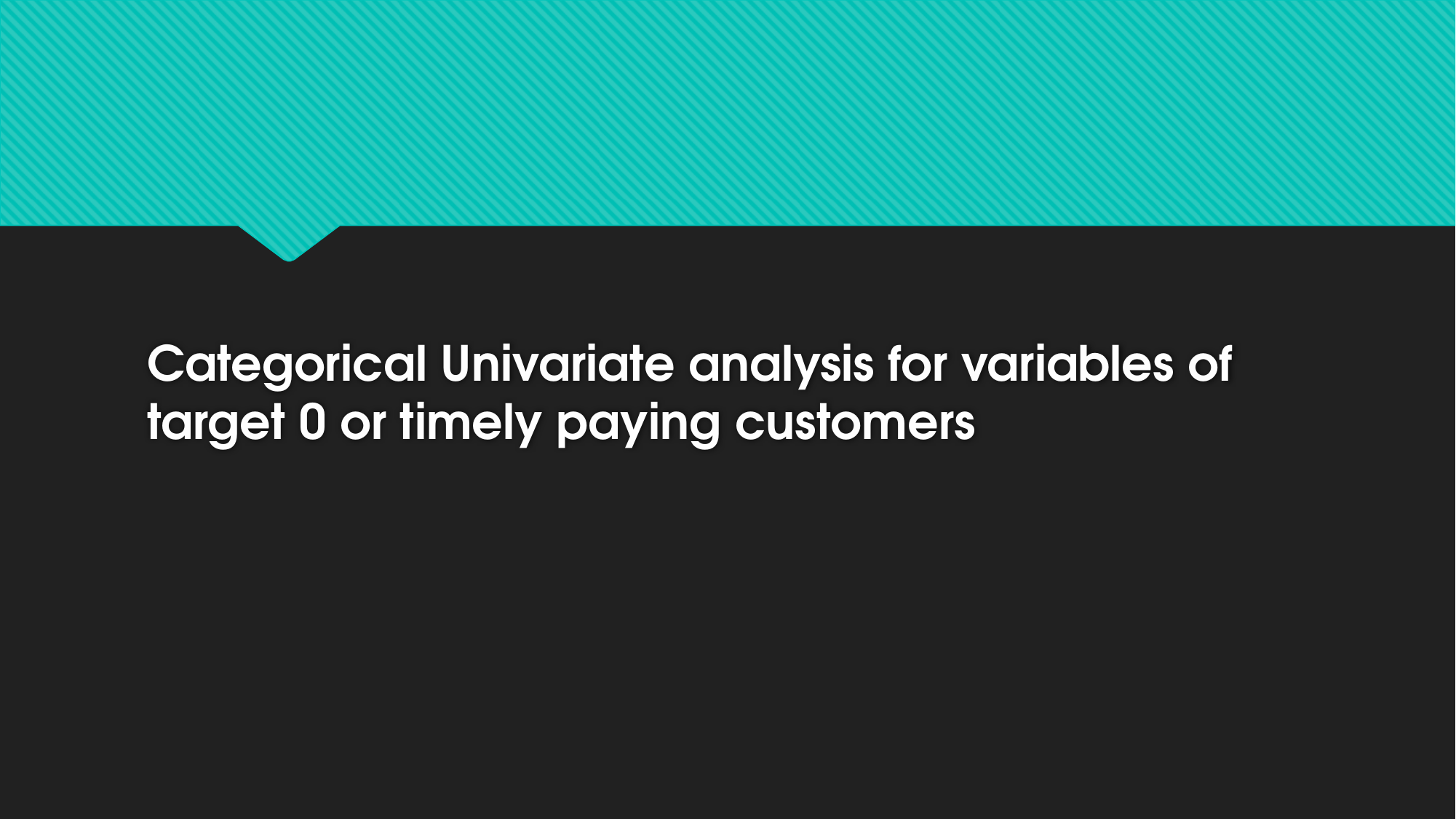

# Categorical Univariate analysis for variables of target 0 or timely paying customers